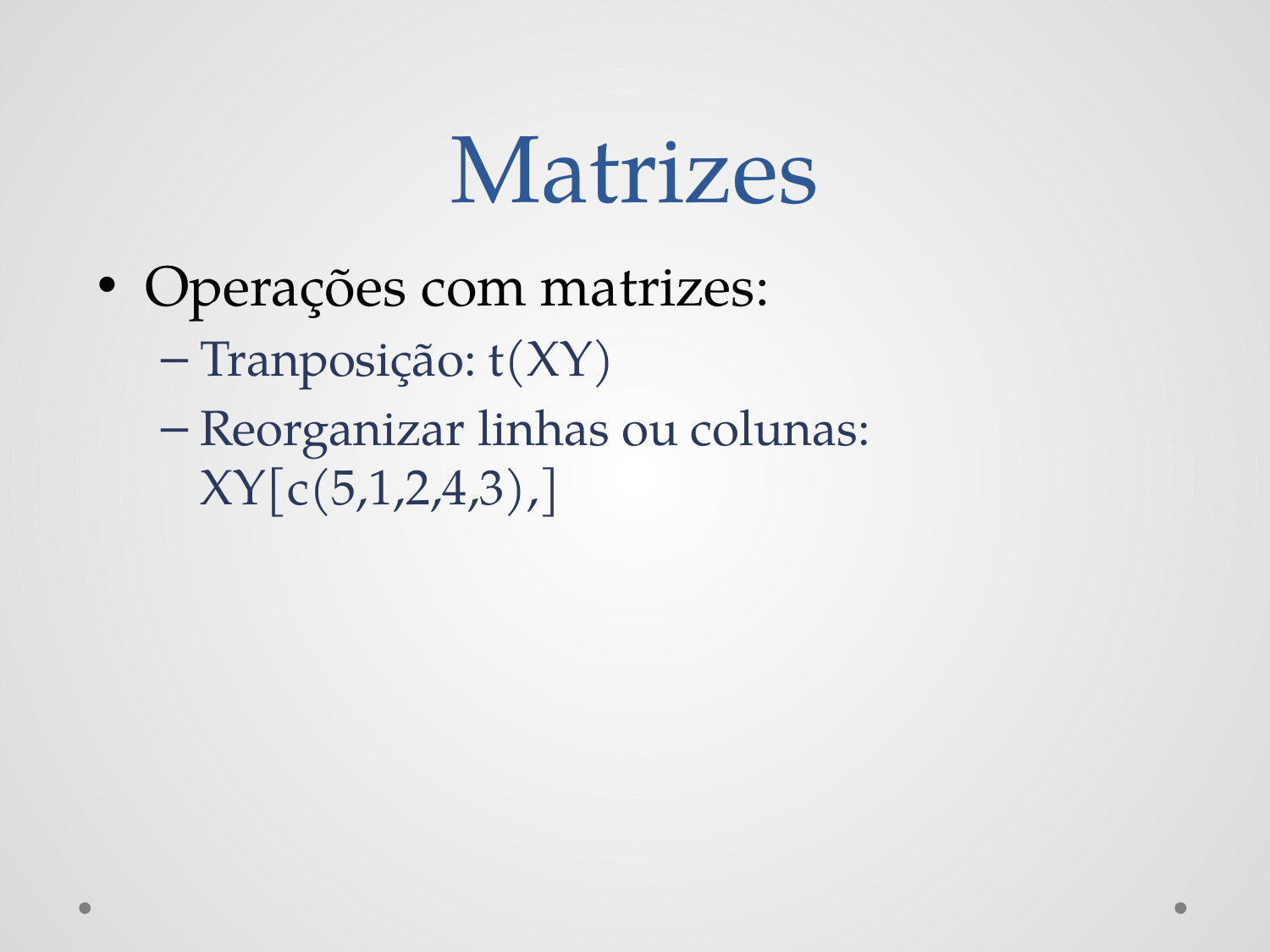

# Matrizes

Operações com matrizes:
Tranposição: t(XY)
Reorganizar linhas ou colunas: XY[c(5,1,2,4,3),]